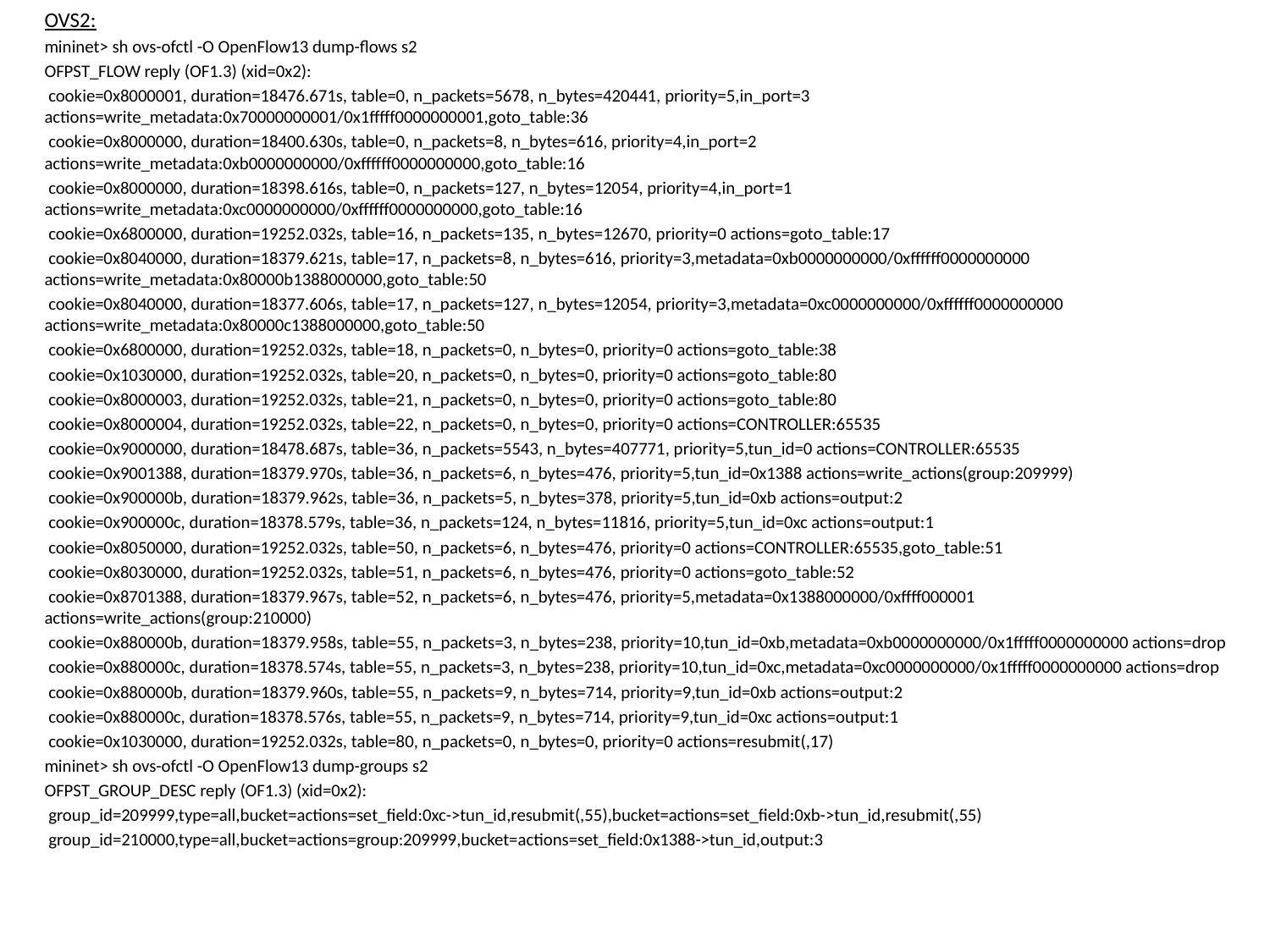

OVS2:
mininet> sh ovs-ofctl -O OpenFlow13 dump-flows s2
OFPST_FLOW reply (OF1.3) (xid=0x2):
 cookie=0x8000001, duration=18476.671s, table=0, n_packets=5678, n_bytes=420441, priority=5,in_port=3 actions=write_metadata:0x70000000001/0x1fffff0000000001,goto_table:36
 cookie=0x8000000, duration=18400.630s, table=0, n_packets=8, n_bytes=616, priority=4,in_port=2 actions=write_metadata:0xb0000000000/0xffffff0000000000,goto_table:16
 cookie=0x8000000, duration=18398.616s, table=0, n_packets=127, n_bytes=12054, priority=4,in_port=1 actions=write_metadata:0xc0000000000/0xffffff0000000000,goto_table:16
 cookie=0x6800000, duration=19252.032s, table=16, n_packets=135, n_bytes=12670, priority=0 actions=goto_table:17
 cookie=0x8040000, duration=18379.621s, table=17, n_packets=8, n_bytes=616, priority=3,metadata=0xb0000000000/0xffffff0000000000 actions=write_metadata:0x80000b1388000000,goto_table:50
 cookie=0x8040000, duration=18377.606s, table=17, n_packets=127, n_bytes=12054, priority=3,metadata=0xc0000000000/0xffffff0000000000 actions=write_metadata:0x80000c1388000000,goto_table:50
 cookie=0x6800000, duration=19252.032s, table=18, n_packets=0, n_bytes=0, priority=0 actions=goto_table:38
 cookie=0x1030000, duration=19252.032s, table=20, n_packets=0, n_bytes=0, priority=0 actions=goto_table:80
 cookie=0x8000003, duration=19252.032s, table=21, n_packets=0, n_bytes=0, priority=0 actions=goto_table:80
 cookie=0x8000004, duration=19252.032s, table=22, n_packets=0, n_bytes=0, priority=0 actions=CONTROLLER:65535
 cookie=0x9000000, duration=18478.687s, table=36, n_packets=5543, n_bytes=407771, priority=5,tun_id=0 actions=CONTROLLER:65535
 cookie=0x9001388, duration=18379.970s, table=36, n_packets=6, n_bytes=476, priority=5,tun_id=0x1388 actions=write_actions(group:209999)
 cookie=0x900000b, duration=18379.962s, table=36, n_packets=5, n_bytes=378, priority=5,tun_id=0xb actions=output:2
 cookie=0x900000c, duration=18378.579s, table=36, n_packets=124, n_bytes=11816, priority=5,tun_id=0xc actions=output:1
 cookie=0x8050000, duration=19252.032s, table=50, n_packets=6, n_bytes=476, priority=0 actions=CONTROLLER:65535,goto_table:51
 cookie=0x8030000, duration=19252.032s, table=51, n_packets=6, n_bytes=476, priority=0 actions=goto_table:52
 cookie=0x8701388, duration=18379.967s, table=52, n_packets=6, n_bytes=476, priority=5,metadata=0x1388000000/0xffff000001 actions=write_actions(group:210000)
 cookie=0x880000b, duration=18379.958s, table=55, n_packets=3, n_bytes=238, priority=10,tun_id=0xb,metadata=0xb0000000000/0x1fffff0000000000 actions=drop
 cookie=0x880000c, duration=18378.574s, table=55, n_packets=3, n_bytes=238, priority=10,tun_id=0xc,metadata=0xc0000000000/0x1fffff0000000000 actions=drop
 cookie=0x880000b, duration=18379.960s, table=55, n_packets=9, n_bytes=714, priority=9,tun_id=0xb actions=output:2
 cookie=0x880000c, duration=18378.576s, table=55, n_packets=9, n_bytes=714, priority=9,tun_id=0xc actions=output:1
 cookie=0x1030000, duration=19252.032s, table=80, n_packets=0, n_bytes=0, priority=0 actions=resubmit(,17)
mininet> sh ovs-ofctl -O OpenFlow13 dump-groups s2
OFPST_GROUP_DESC reply (OF1.3) (xid=0x2):
 group_id=209999,type=all,bucket=actions=set_field:0xc->tun_id,resubmit(,55),bucket=actions=set_field:0xb->tun_id,resubmit(,55)
 group_id=210000,type=all,bucket=actions=group:209999,bucket=actions=set_field:0x1388->tun_id,output:3